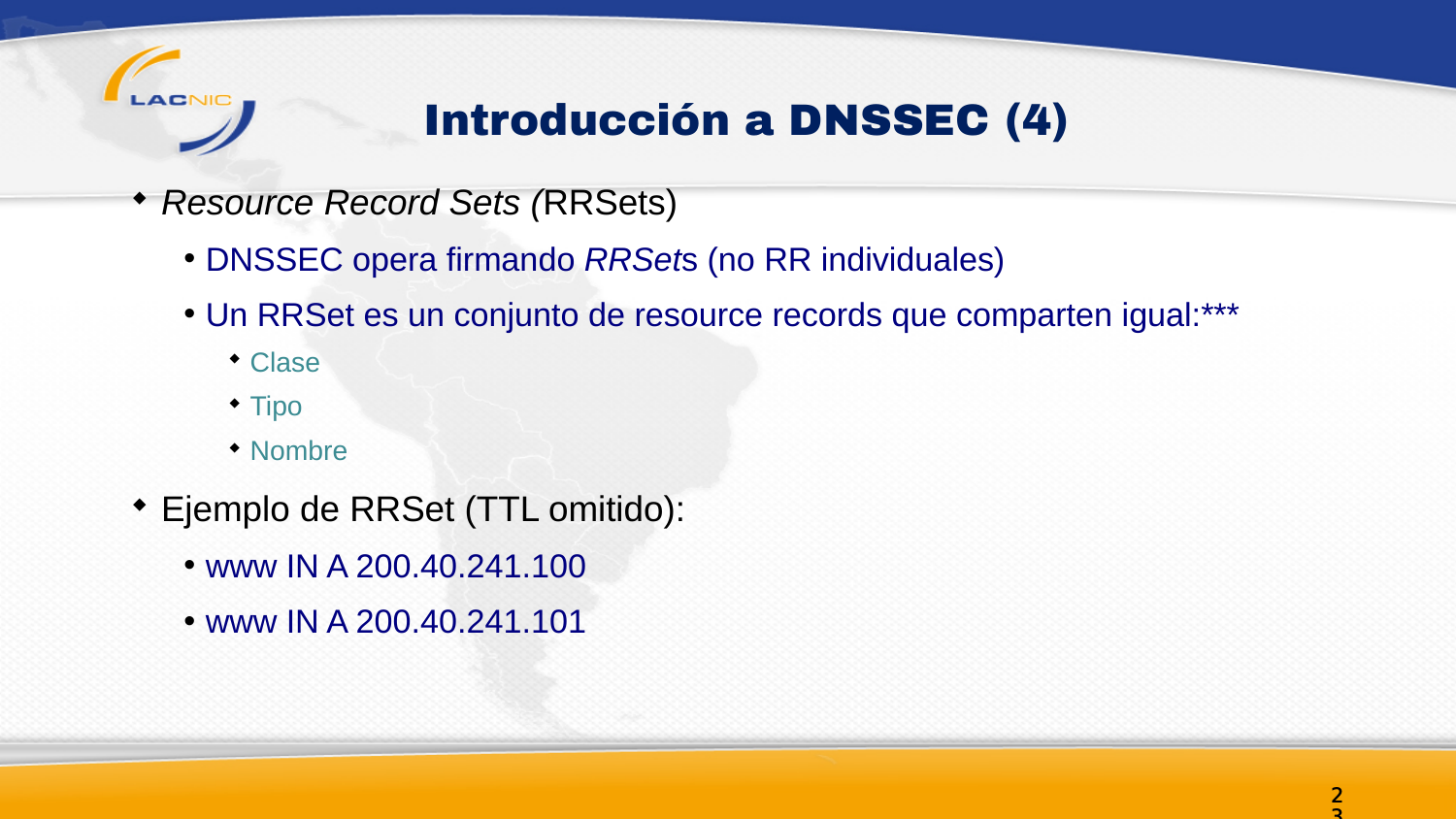

# Introducción a DNSSEC (4)
Resource Record Sets (RRSets)
DNSSEC opera firmando RRSets (no RR individuales)
Un RRSet es un conjunto de resource records que comparten igual:***
Clase
Tipo
Nombre
Ejemplo de RRSet (TTL omitido):
www IN A 200.40.241.100
www IN A 200.40.241.101

23